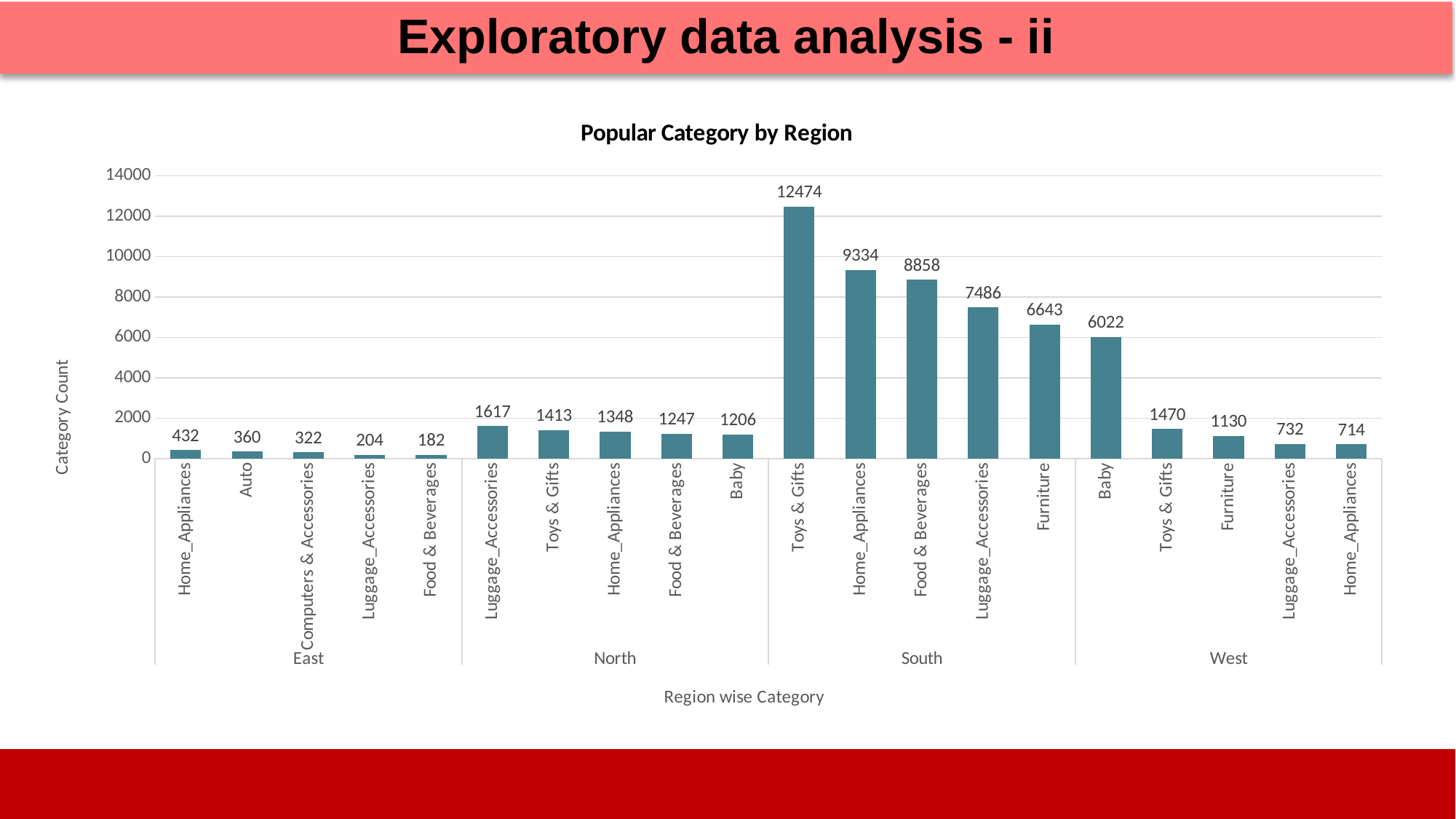

Exploratory data analysis - ii

### Chart: Popular Category by Region

| Category | Total |
|---|---|
| Home_Appliances | 432.0 |
| Auto | 360.0 |
| Computers & Accessories | 322.0 |
| Luggage_Accessories | 204.0 |
| Food & Beverages | 182.0 |
| Luggage_Accessories | 1617.0 |
| Toys & Gifts | 1413.0 |
| Home_Appliances | 1348.0 |
| Food & Beverages | 1247.0 |
| Baby | 1206.0 |
| Toys & Gifts | 12474.0 |
| Home_Appliances | 9334.0 |
| Food & Beverages | 8858.0 |
| Luggage_Accessories | 7486.0 |
| Furniture | 6643.0 |
| Baby | 6022.0 |
| Toys & Gifts | 1470.0 |
| Furniture | 1130.0 |
| Luggage_Accessories | 732.0 |
| Home_Appliances | 714.0 |
Image source: icons8`